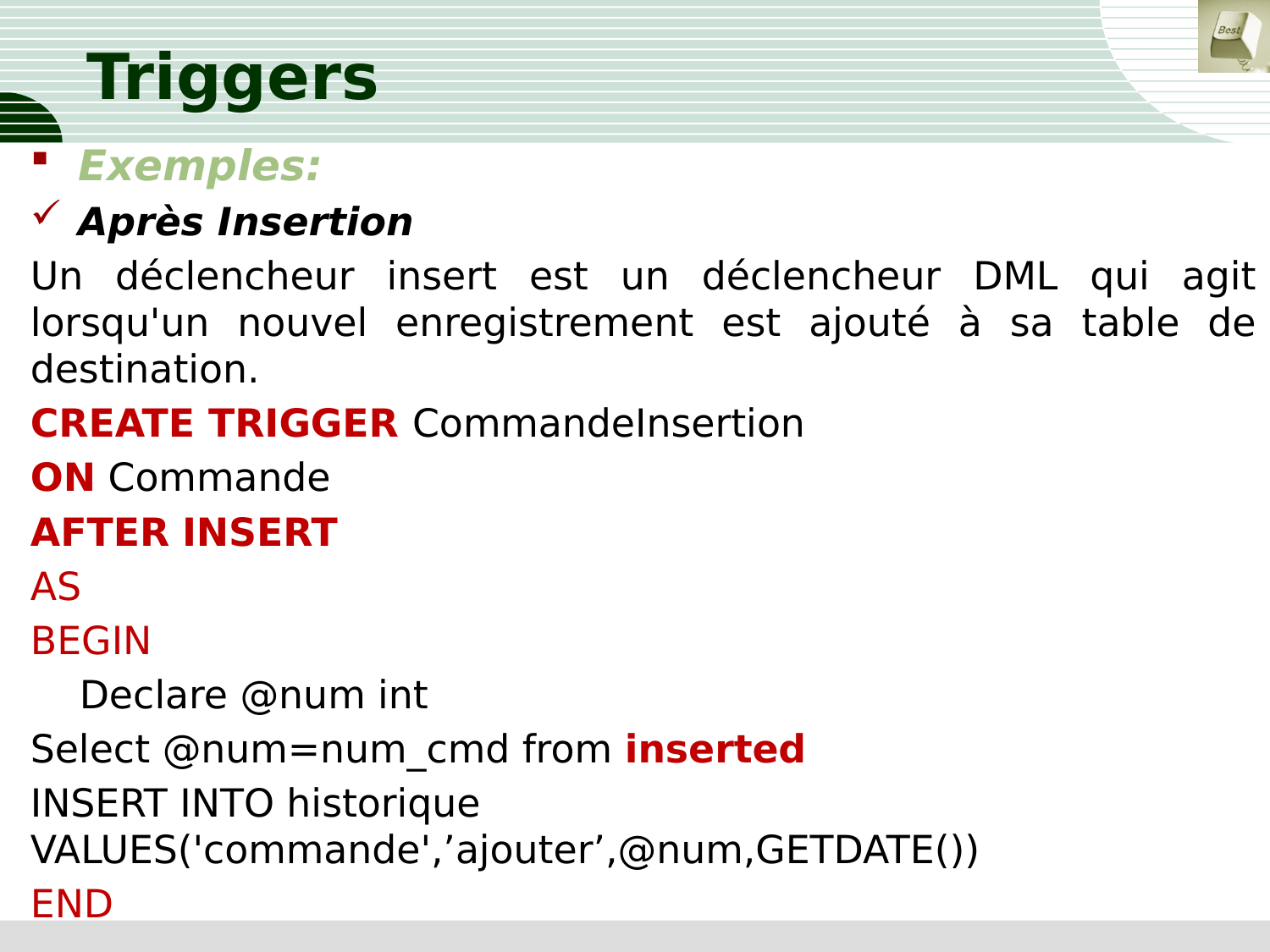

# Triggers
Exemples:
Après Insertion
Un déclencheur insert est un déclencheur DML qui agit lorsqu'un nouvel enregistrement est ajouté à sa table de destination.
CREATE TRIGGER CommandeInsertion
ON Commande
AFTER INSERT
AS
BEGIN
    Declare @num int
Select @num=num_cmd from inserted
INSERT INTO historique VALUES('commande',’ajouter’,@num,GETDATE())
END